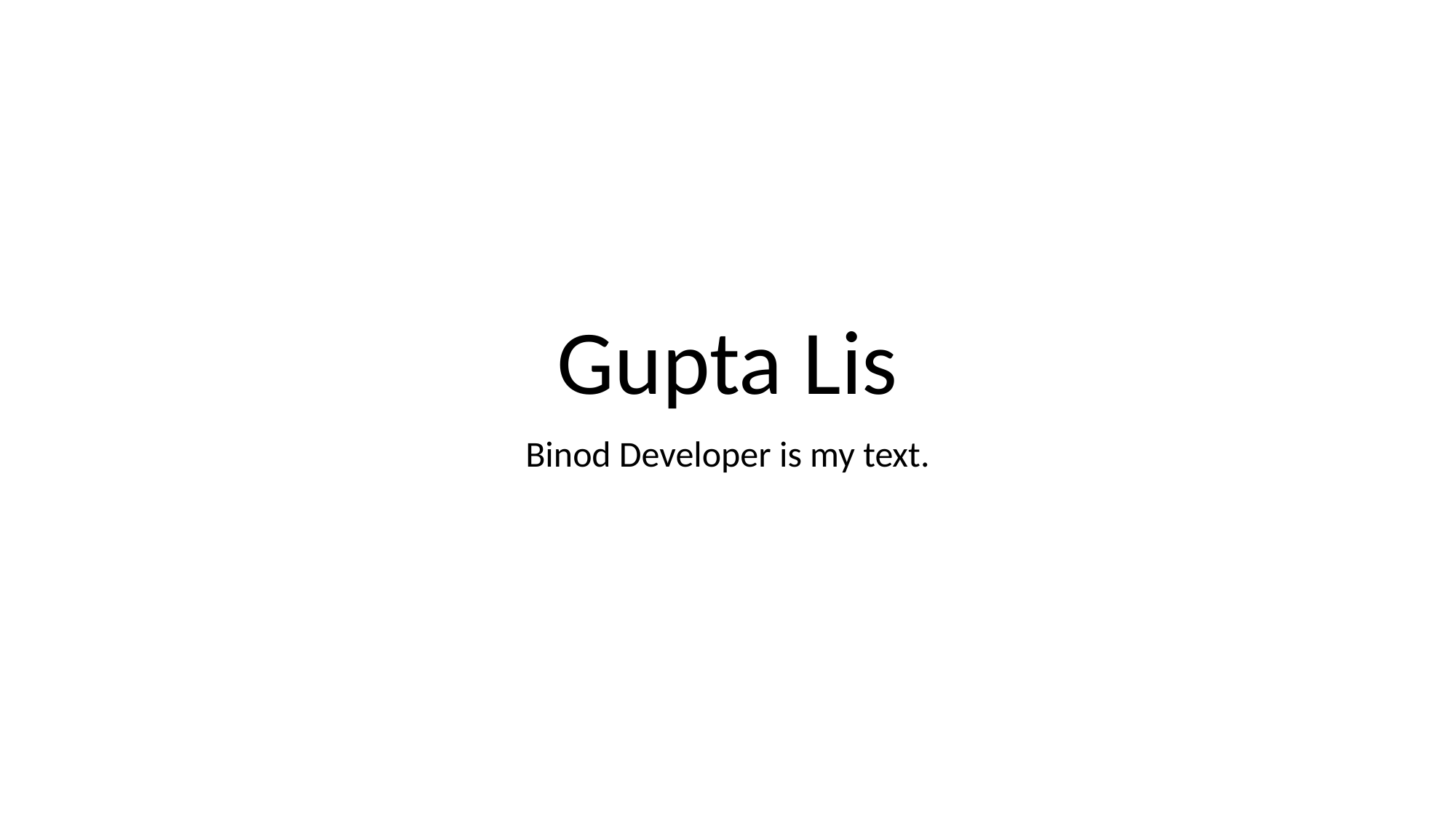

# Gupta Lis
Binod Developer is my text.